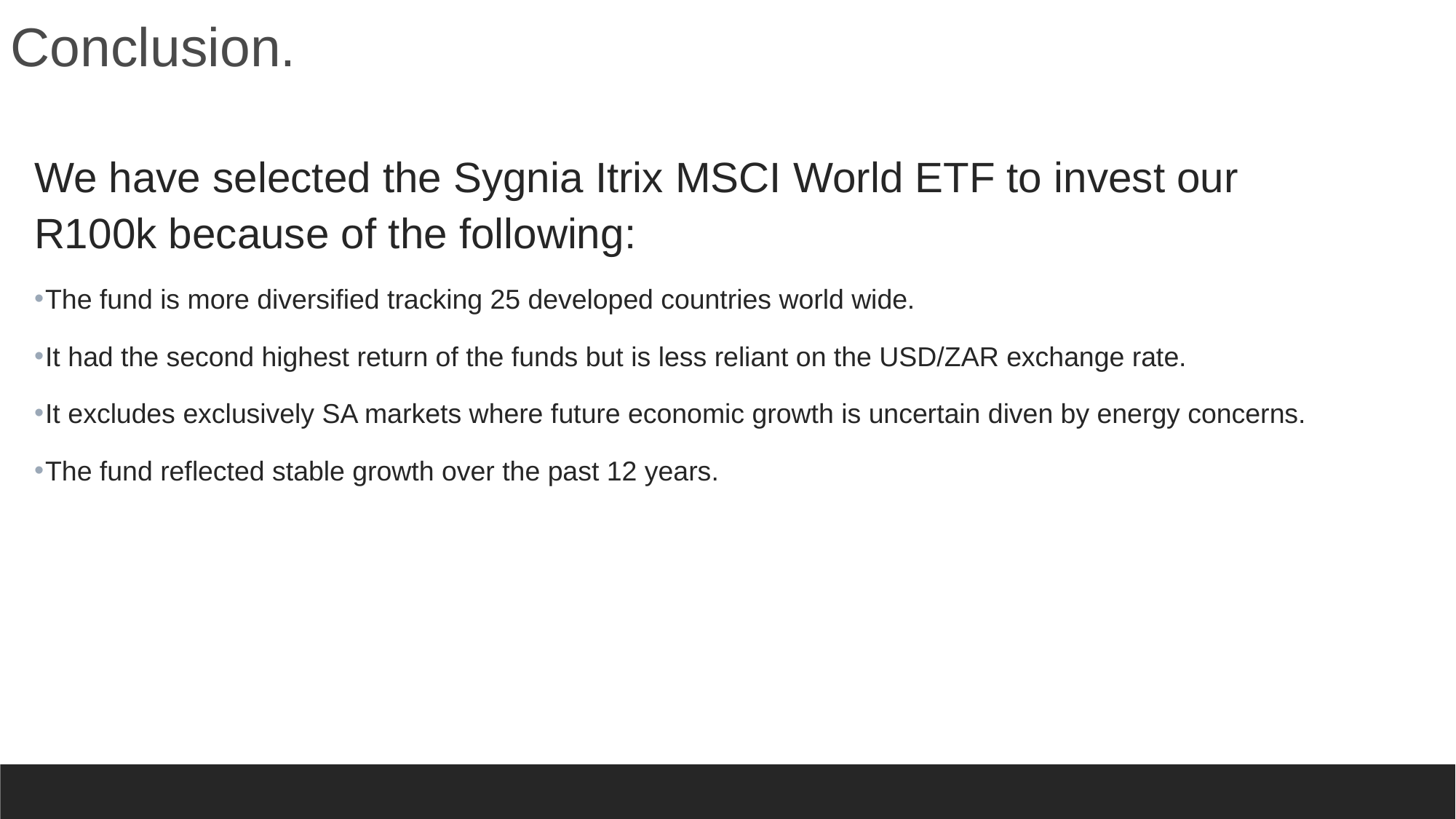

Conclusion.

We have selected the Sygnia Itrix MSCI World ETF to invest our R100k because of the following:
The fund is more diversified tracking 25 developed countries world wide.
It had the second highest return of the funds but is less reliant on the USD/ZAR exchange rate.
It excludes exclusively SA markets where future economic growth is uncertain diven by energy concerns.
The fund reflected stable growth over the past 12 years.